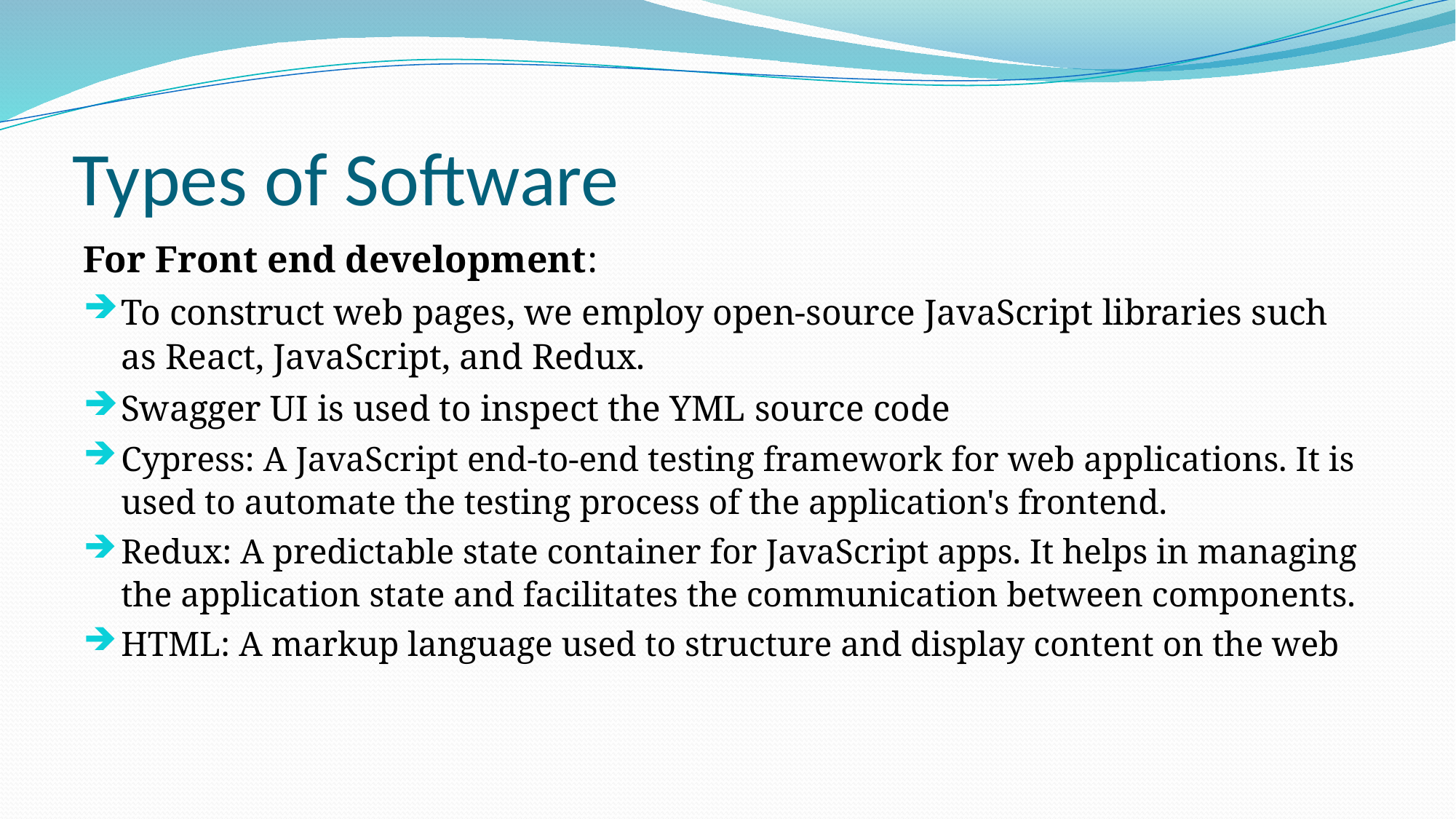

# Types of Software
For Front end development:
To construct web pages, we employ open-source JavaScript libraries such as React, JavaScript, and Redux.
Swagger UI is used to inspect the YML source code
Cypress: A JavaScript end-to-end testing framework for web applications. It is used to automate the testing process of the application's frontend.
Redux: A predictable state container for JavaScript apps. It helps in managing the application state and facilitates the communication between components.
HTML: A markup language used to structure and display content on the web